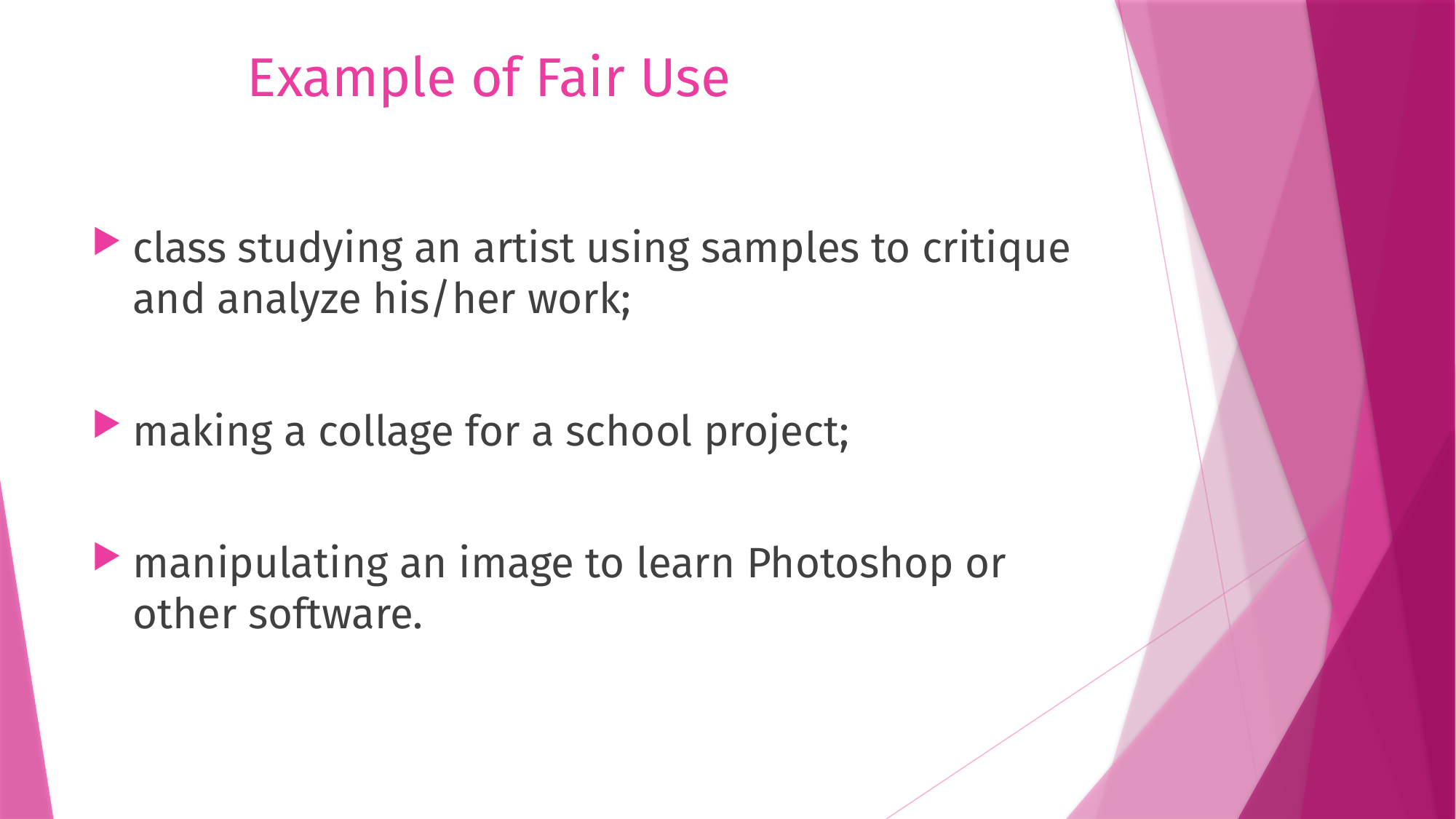

# Example of Fair Use

class studying an artist using samples to critique and analyze his/her work;

making a collage for a school project;

manipulating an image to learn Photoshop or other software.